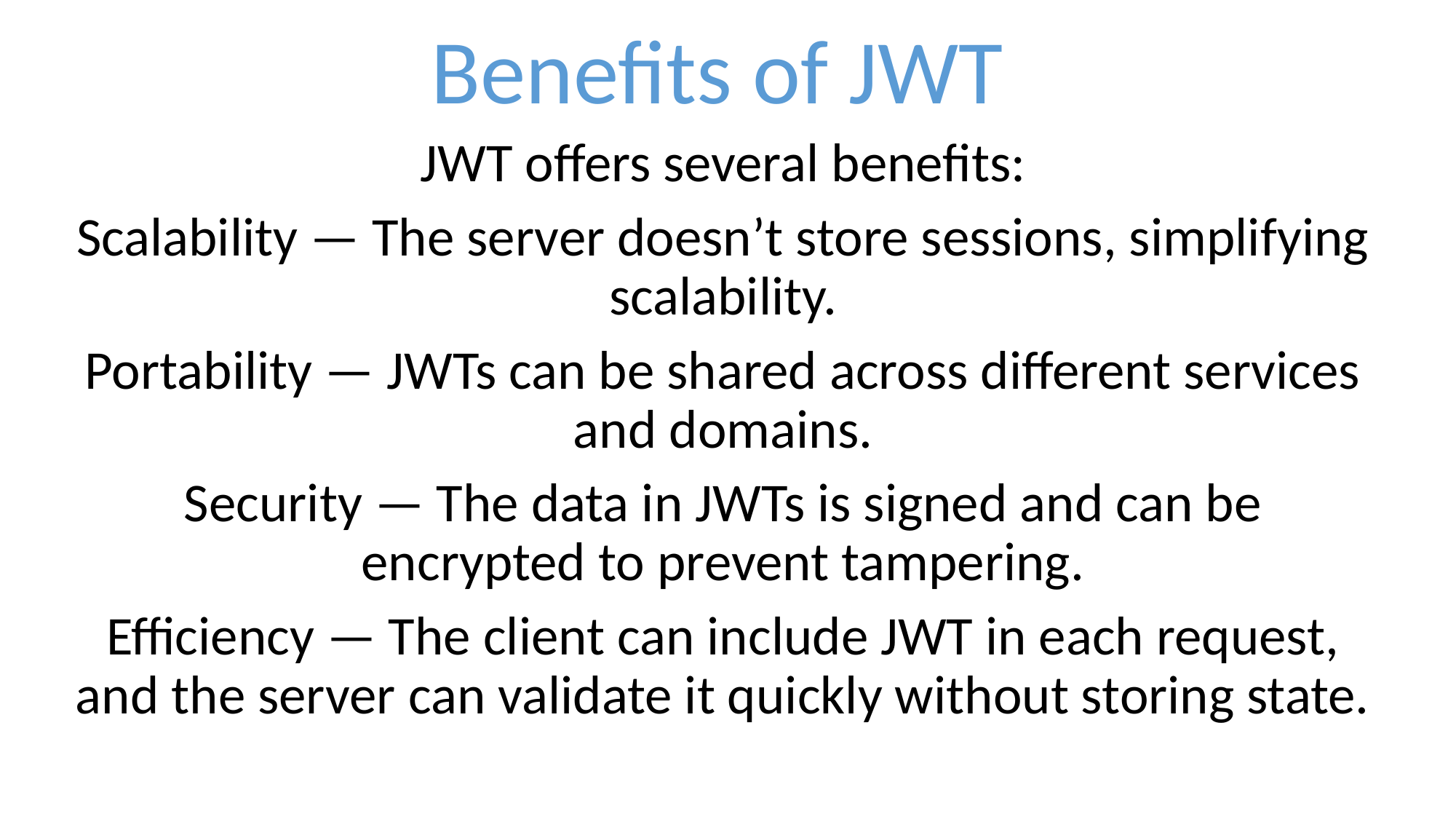

# Benefits of JWT
JWT offers several benefits:
Scalability — The server doesn’t store sessions, simplifying scalability.
Portability — JWTs can be shared across different services and domains.
Security — The data in JWTs is signed and can be encrypted to prevent tampering.
Efficiency — The client can include JWT in each request, and the server can validate it quickly without storing state.